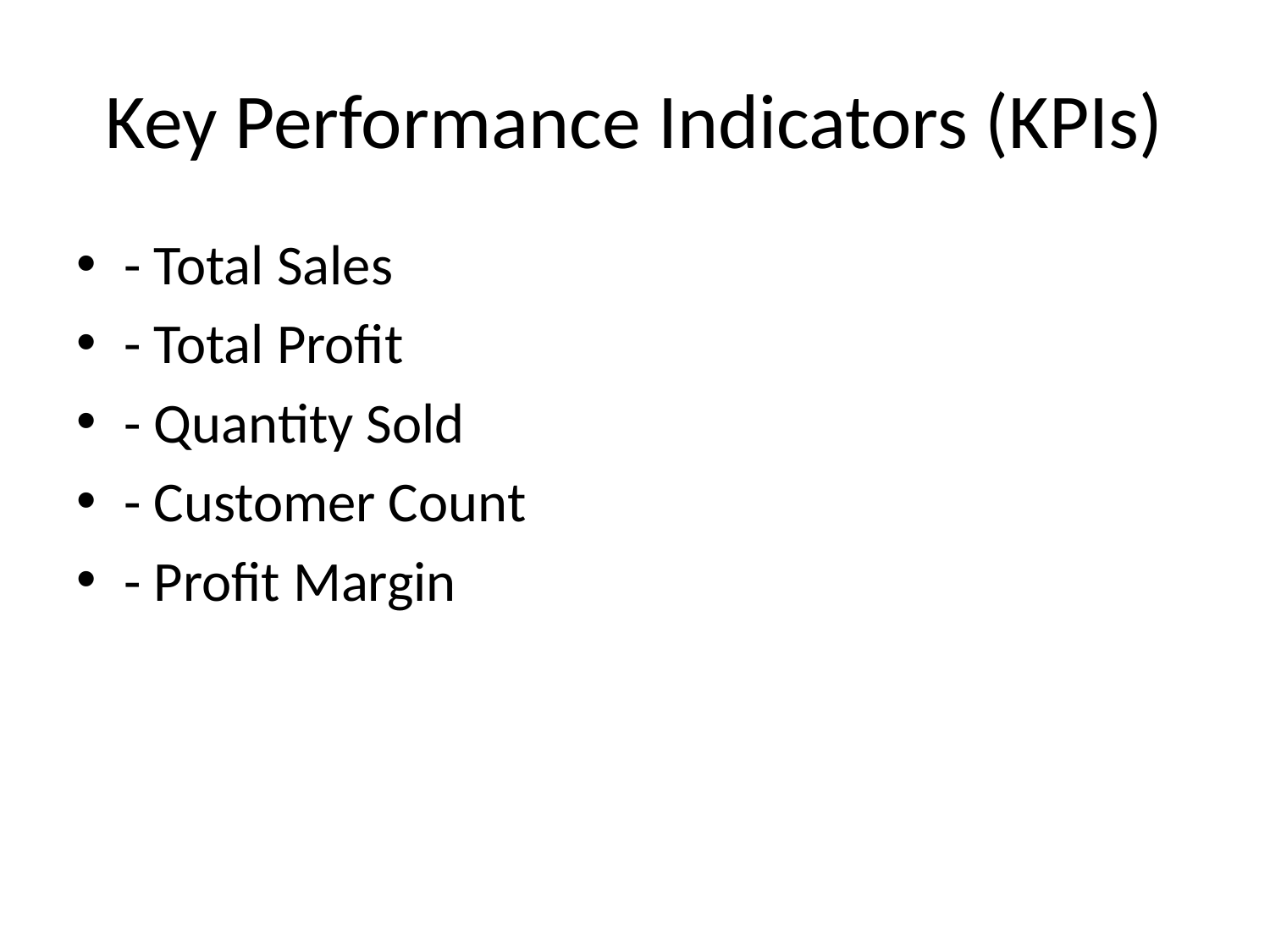

# Key Performance Indicators (KPIs)
- Total Sales
- Total Profit
- Quantity Sold
- Customer Count
- Profit Margin